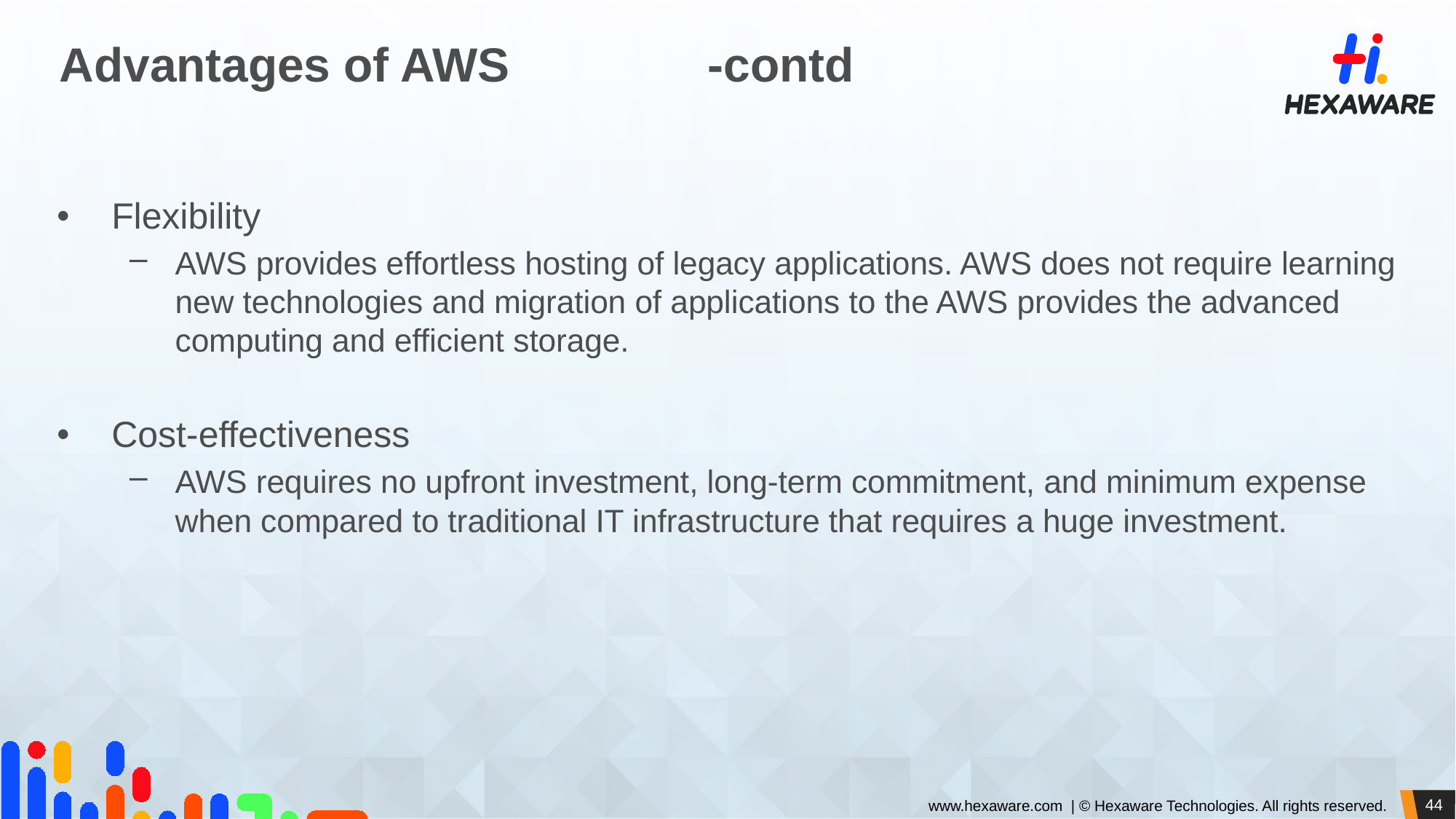

# Advantages of AWS					-contd
Flexibility
AWS provides effortless hosting of legacy applications. AWS does not require learning new technologies and migration of applications to the AWS provides the advanced computing and efficient storage.

Cost-effectiveness
AWS requires no upfront investment, long-term commitment, and minimum expense when compared to traditional IT infrastructure that requires a huge investment.